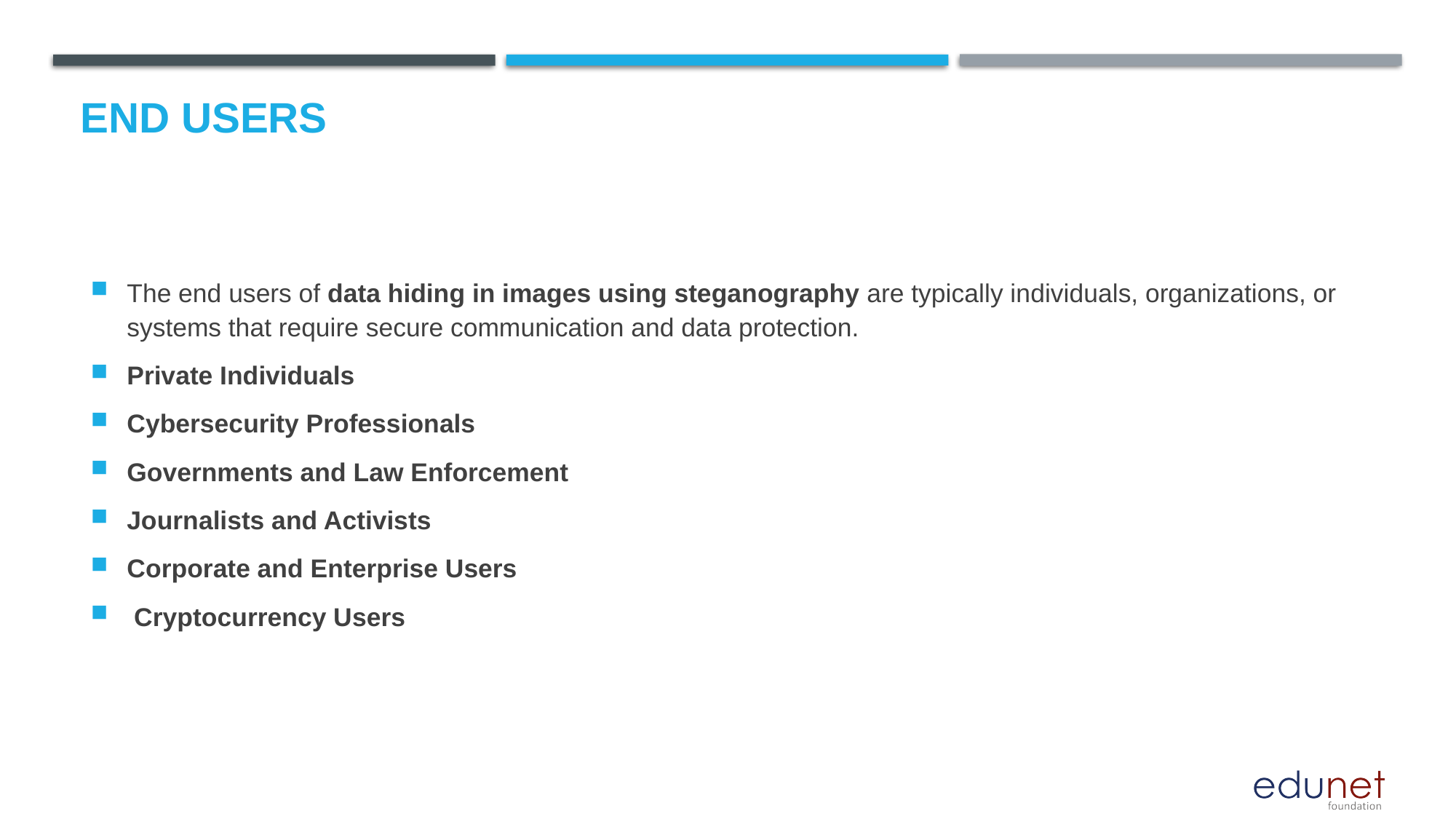

# End users
The end users of data hiding in images using steganography are typically individuals, organizations, or systems that require secure communication and data protection.
Private Individuals
Cybersecurity Professionals
Governments and Law Enforcement
Journalists and Activists
Corporate and Enterprise Users
 Cryptocurrency Users